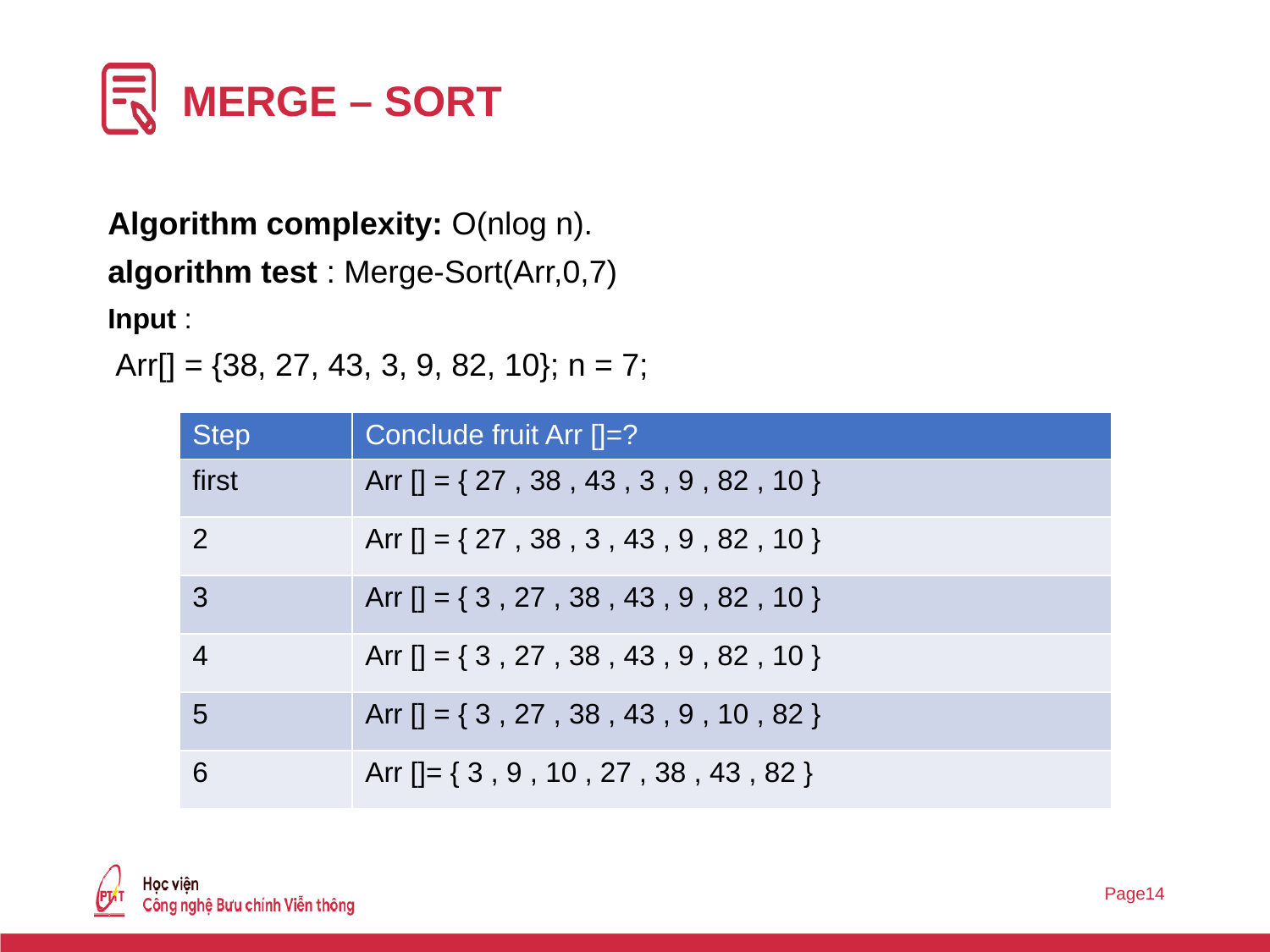

# MERGE – SORT

Algorithm complexity: O(nlog n).
algorithm test : Merge-Sort(Arr,0,7)
Input :
 Arr[] = {38, 27, 43, 3, 9, 82, 10}; n = 7;

| Step | Conclude fruit Arr []=? |
| --- | --- |
| first | Arr [] = { 27 , 38 , 43 , 3 , 9 , 82 , 10 } |
| 2 | Arr [] = { 27 , 38 , 3 , 43 , 9 , 82 , 10 } |
| 3 | Arr [] = { 3 , 27 , 38 , 43 , 9 , 82 , 10 } |
| 4 | Arr [] = { 3 , 27 , 38 , 43 , 9 , 82 , 10 } |
| 5 | Arr [] = { 3 , 27 , 38 , 43 , 9 , 10 , 82 } |
| 6 | Arr []= { 3 , 9 , 10 , 27 , 38 , 43 , 82 } |